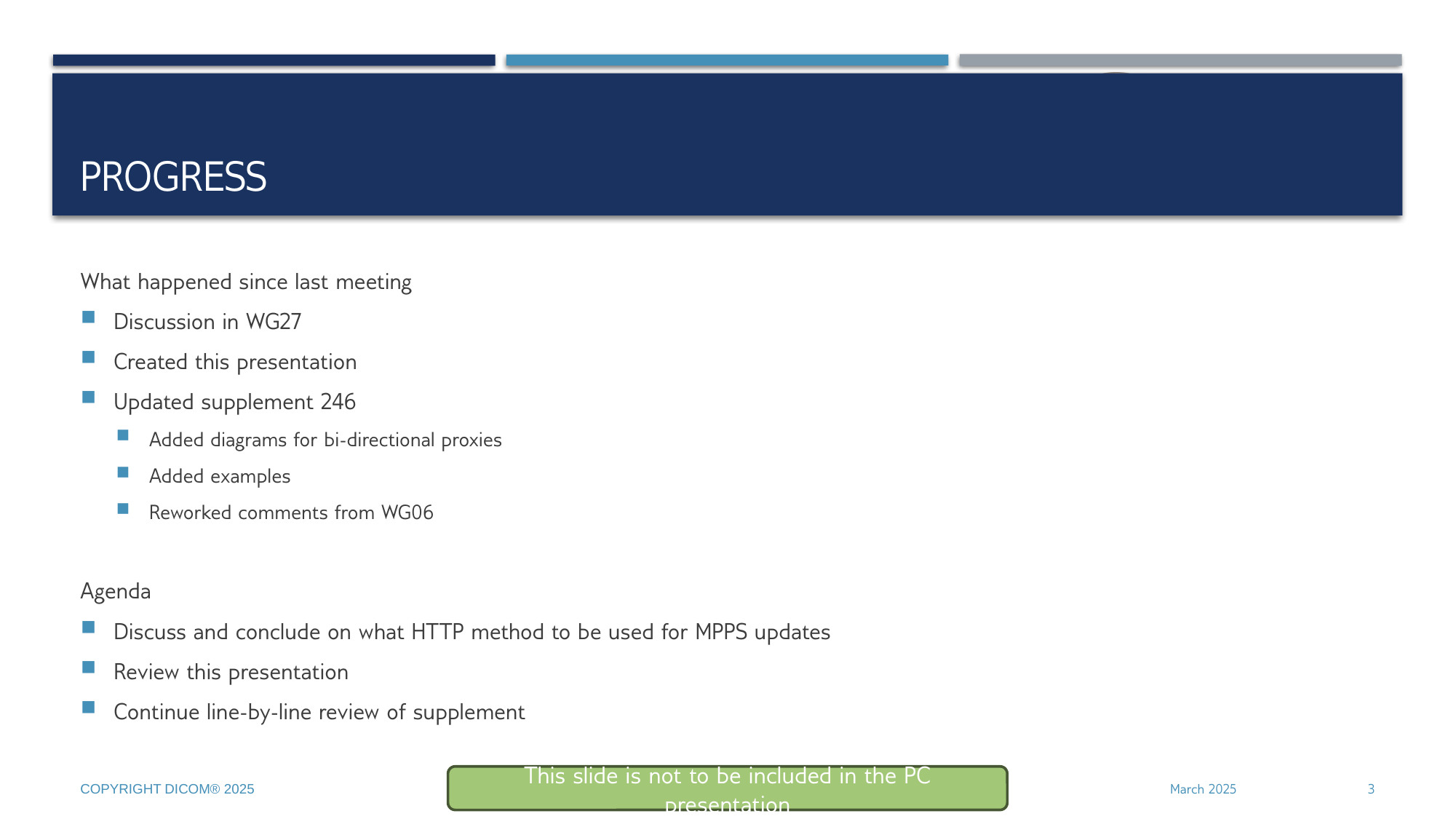

# Progress
What happened since last meeting
Discussion in WG27
Created this presentation
Updated supplement 246
Added diagrams for bi-directional proxies
Added examples
Reworked comments from WG06

Agenda
Discuss and conclude on what HTTP method to be used for MPPS updates
Review this presentation
Continue line-by-line review of supplement
This slide is not to be included in the PC presentation
Copyright DICOM® 2025
March 2025
3